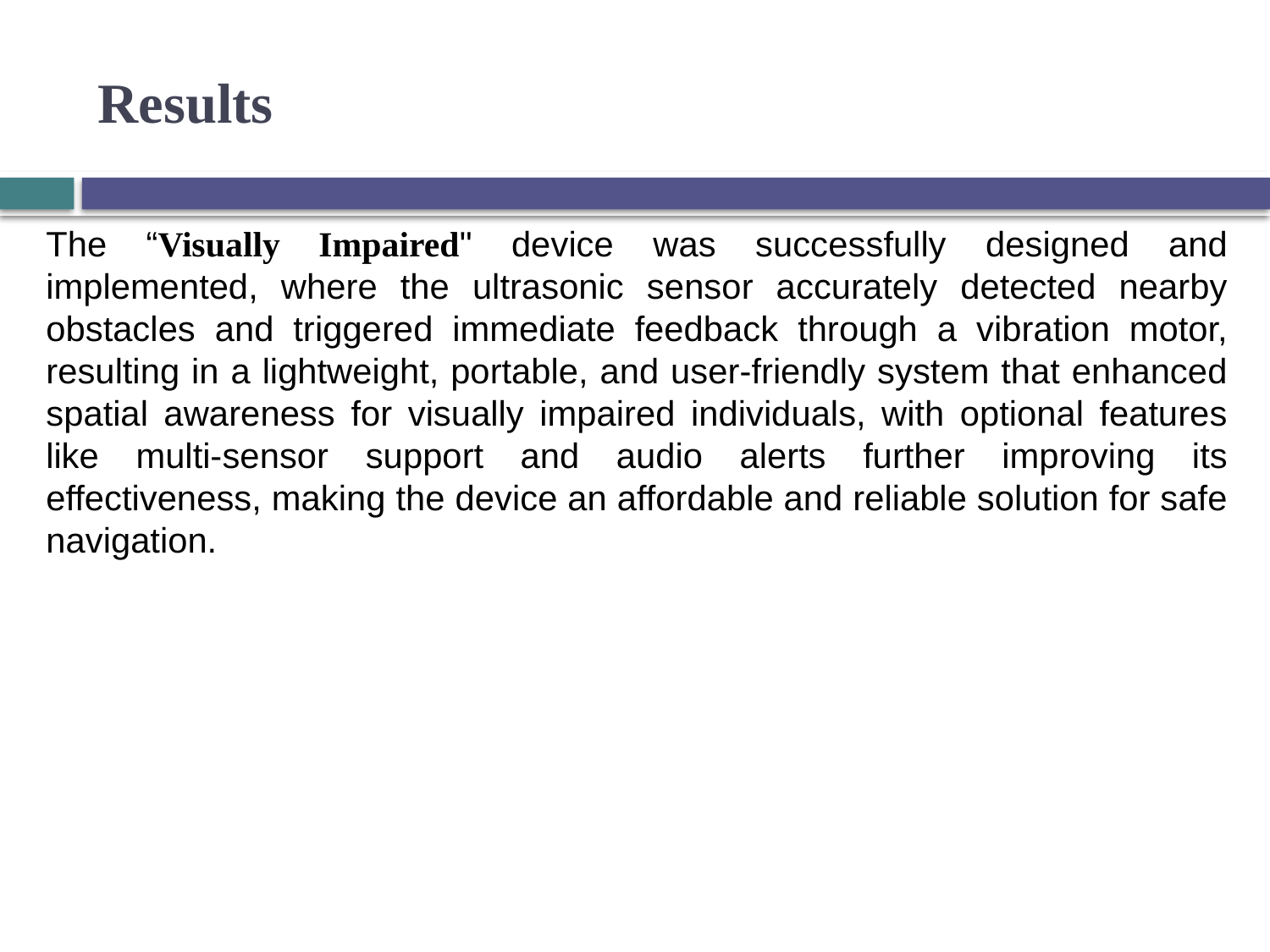

# Results
	The “Visually Impaired" device was successfully designed and implemented, where the ultrasonic sensor accurately detected nearby obstacles and triggered immediate feedback through a vibration motor, resulting in a lightweight, portable, and user-friendly system that enhanced spatial awareness for visually impaired individuals, with optional features like multi-sensor support and audio alerts further improving its effectiveness, making the device an affordable and reliable solution for safe navigation.